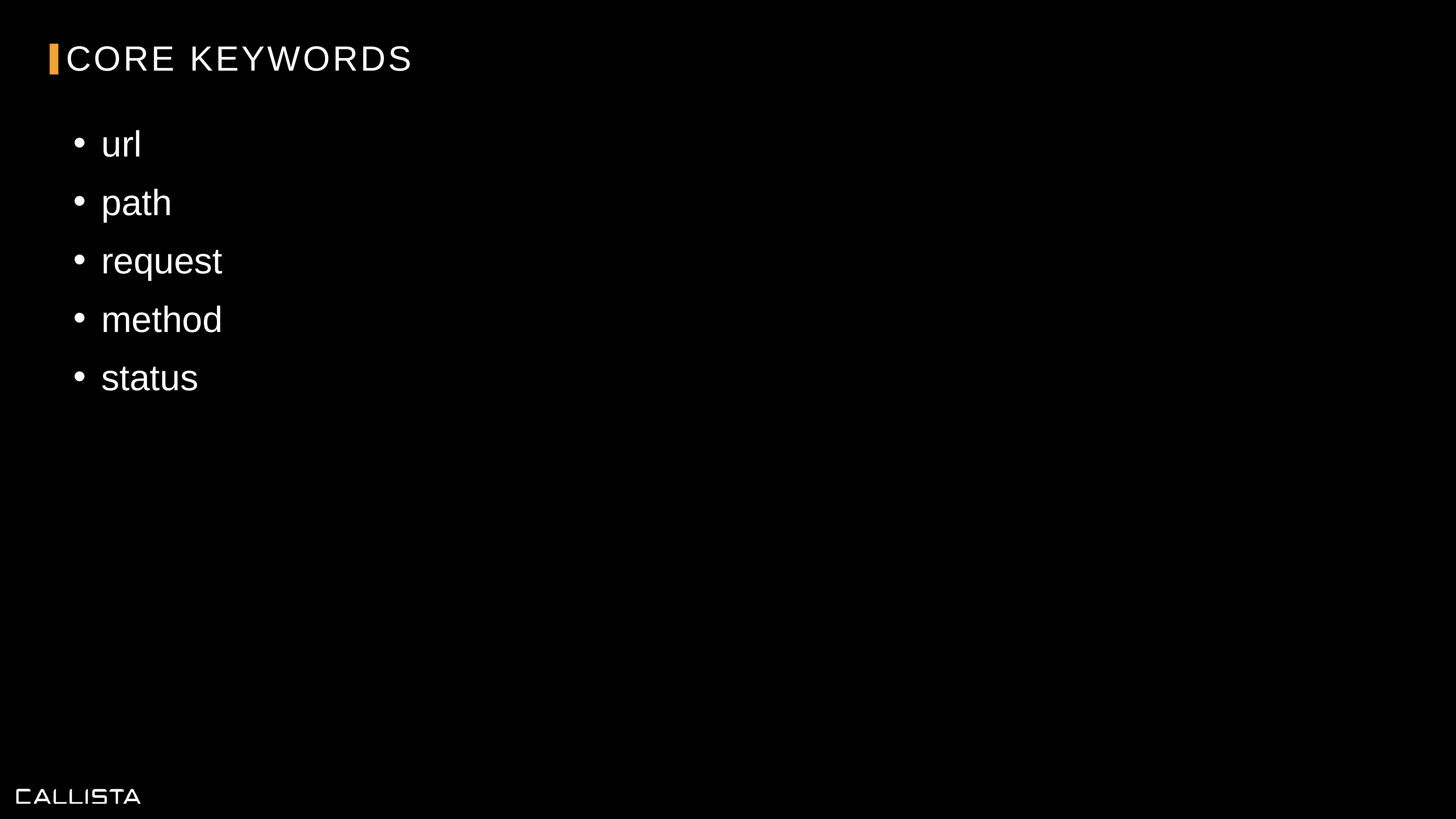

# Core Keywords
url
path
request
method
status